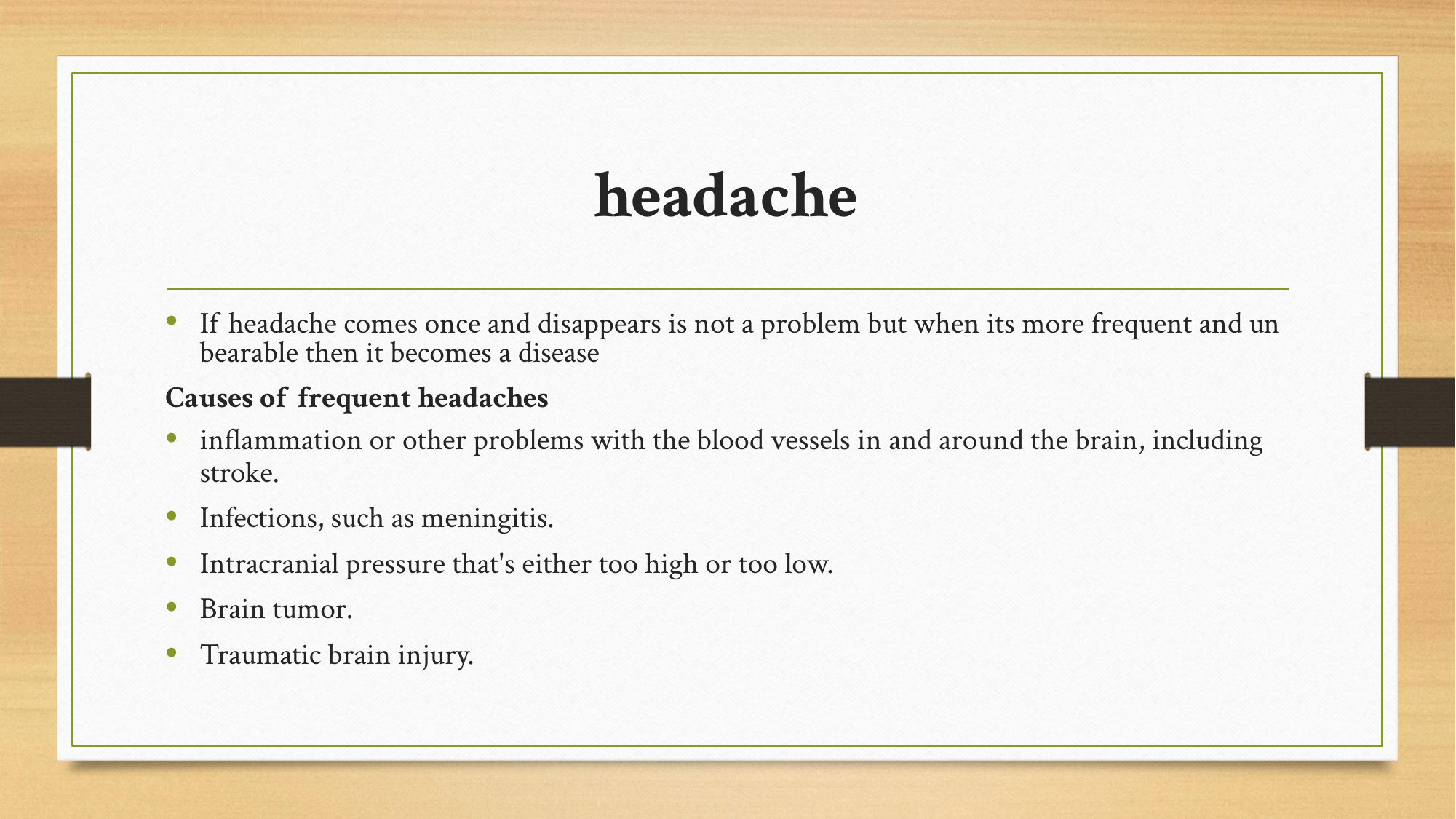

# headache
If headache comes once and disappears is not a problem but when its more frequent and un bearable then it becomes a disease
Causes of frequent headaches
inflammation or other problems with the blood vessels in and around the brain, including
stroke.
Infections, such as meningitis.
Intracranial pressure that's either too high or too low.
Brain tumor.
Traumatic brain injury.